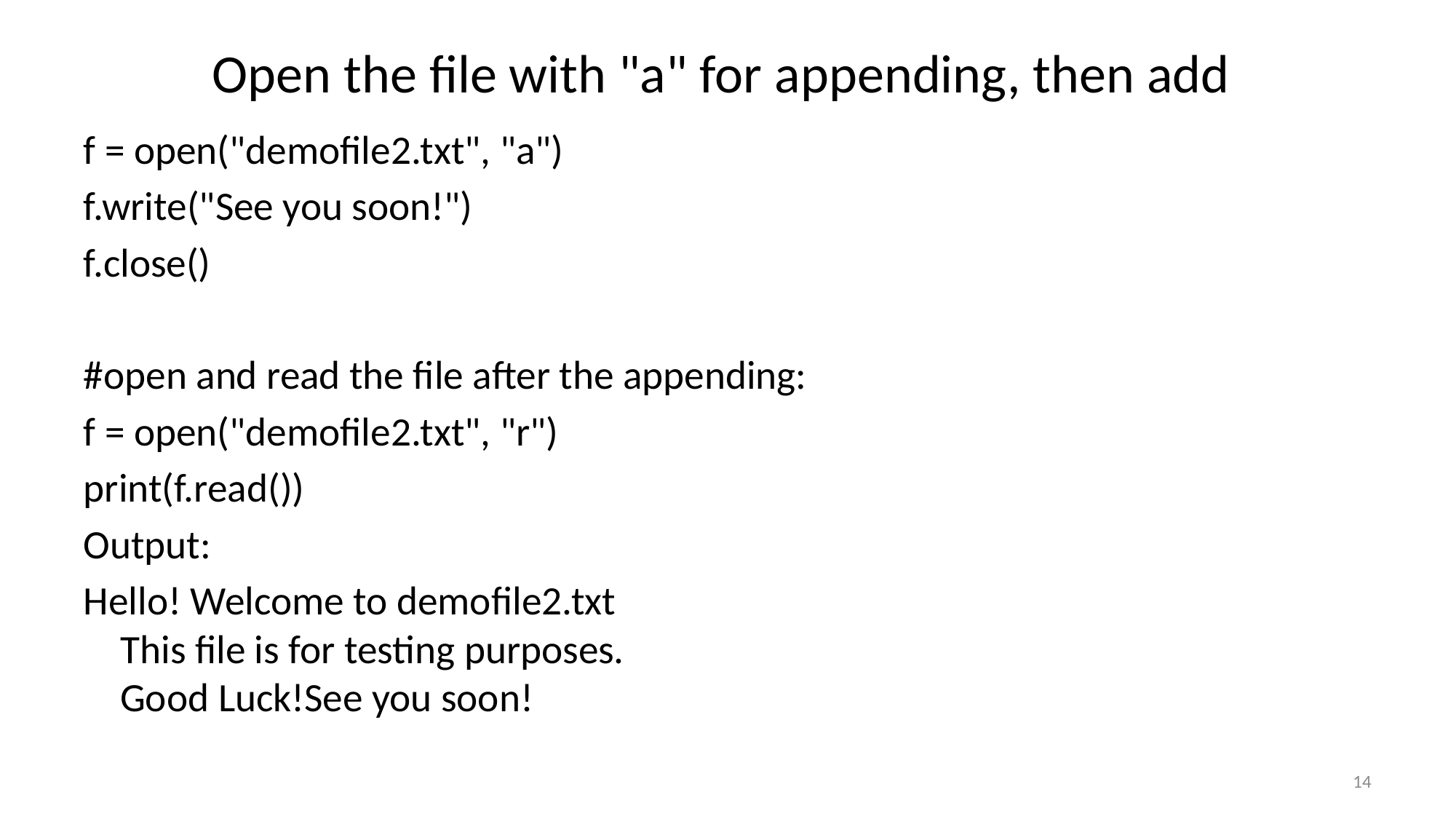

# Open the file with "a" for appending, then add
f = open("demofile2.txt", "a")
f.write("See you soon!")
f.close()

#open and read the file after the appending:
f = open("demofile2.txt", "r")
print(f.read())
Output:
Hello! Welcome to demofile2.txt
This file is for testing purposes.
Good Luck!See you soon!
14